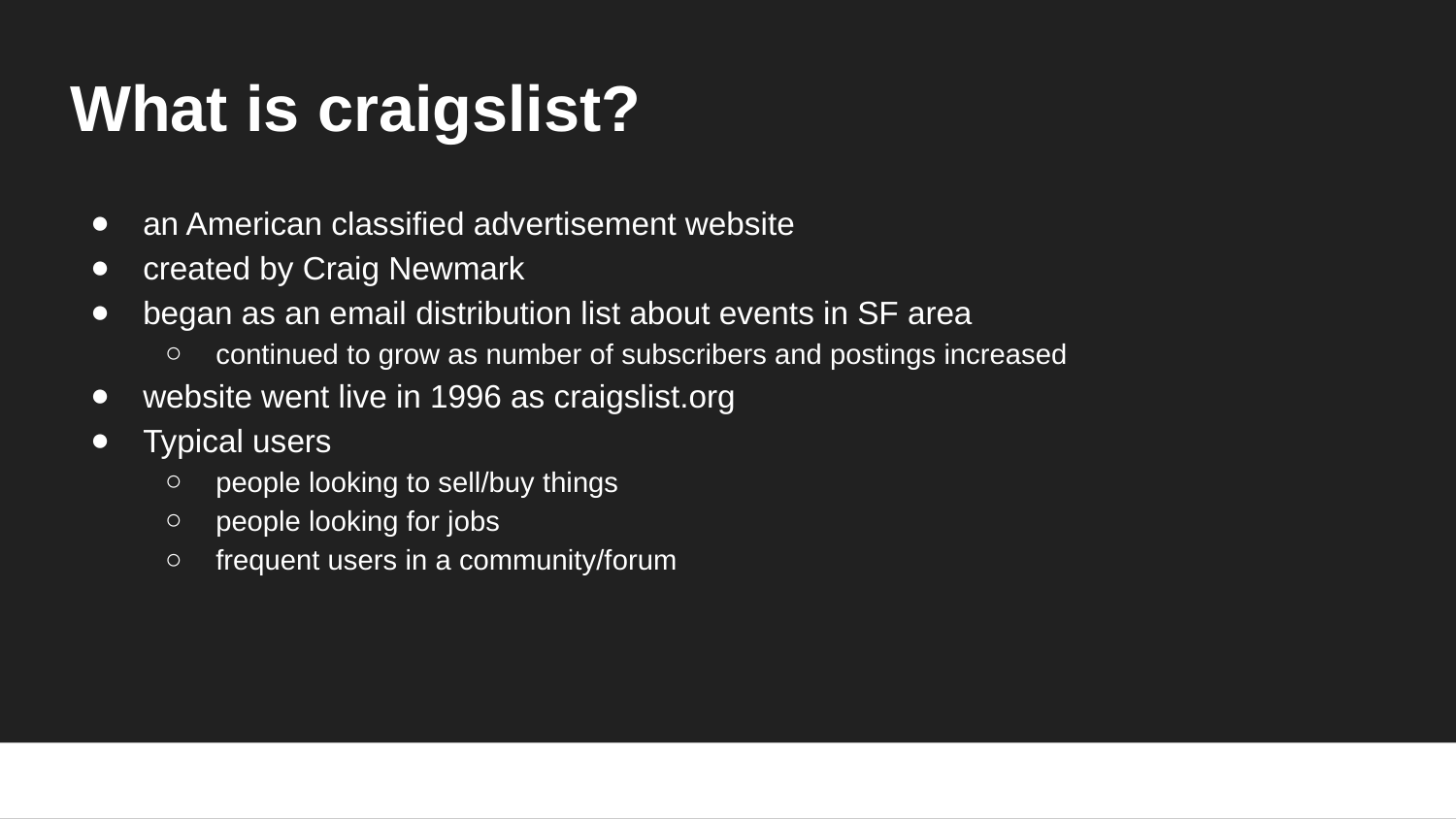

# What is craigslist?
an American classified advertisement website
created by Craig Newmark
began as an email distribution list about events in SF area
continued to grow as number of subscribers and postings increased
website went live in 1996 as craigslist.org
Typical users
people looking to sell/buy things
people looking for jobs
frequent users in a community/forum